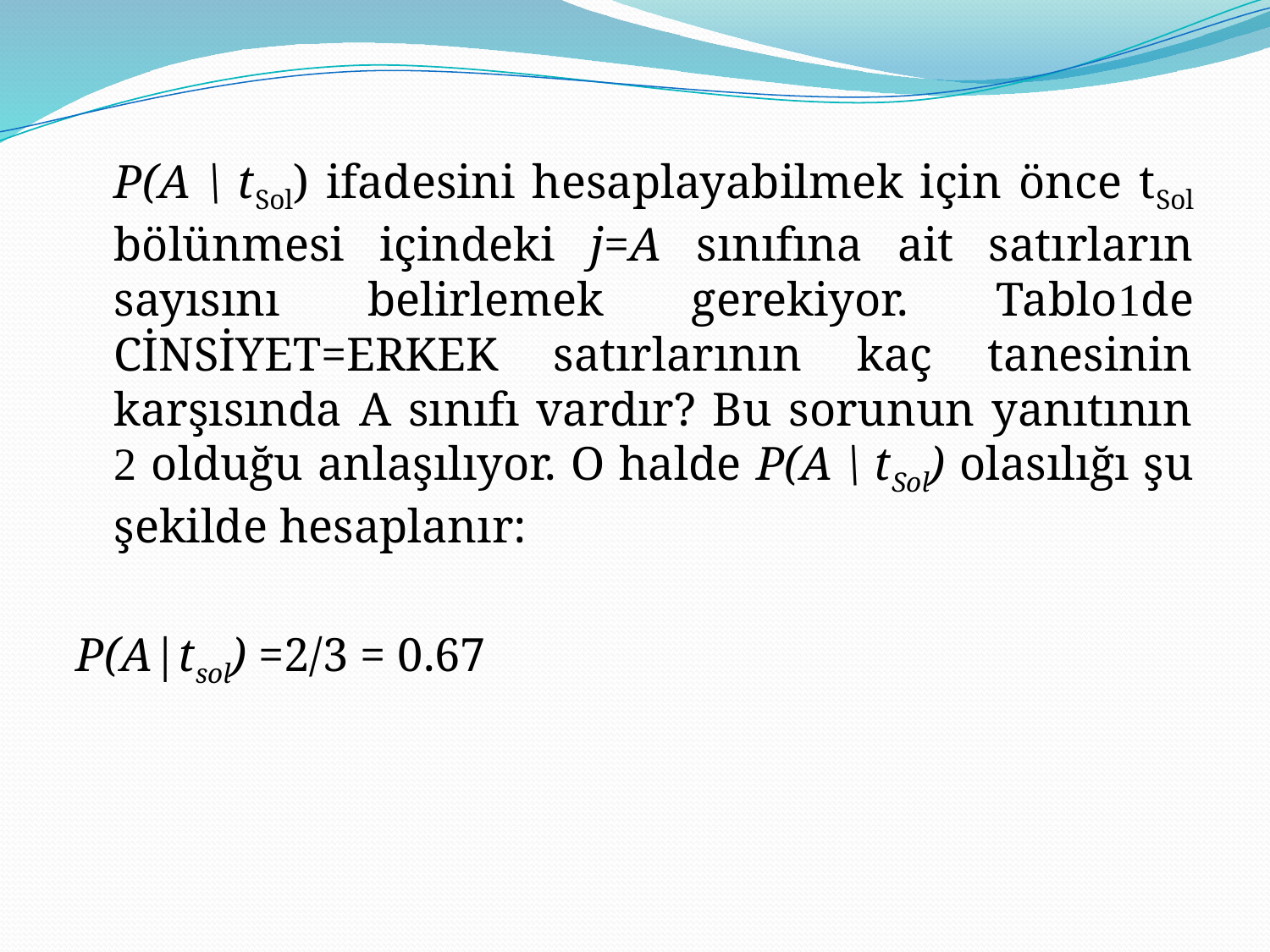

P(A \ tSol) ifadesini hesaplayabilmek için önce tSol bölünmesi içindeki j=A sınıfına ait satırların sayısını belirlemek gerekiyor. Tablo1de CİNSİYET=ERKEK satırlarının kaç tanesinin karşısında A sınıfı vardır? Bu sorunun yanıtının 2 olduğu anlaşılıyor. O halde P(A \ tSol) olasılığı şu şekilde hesaplanır:

P(A|tsol) =2/3 = 0.67